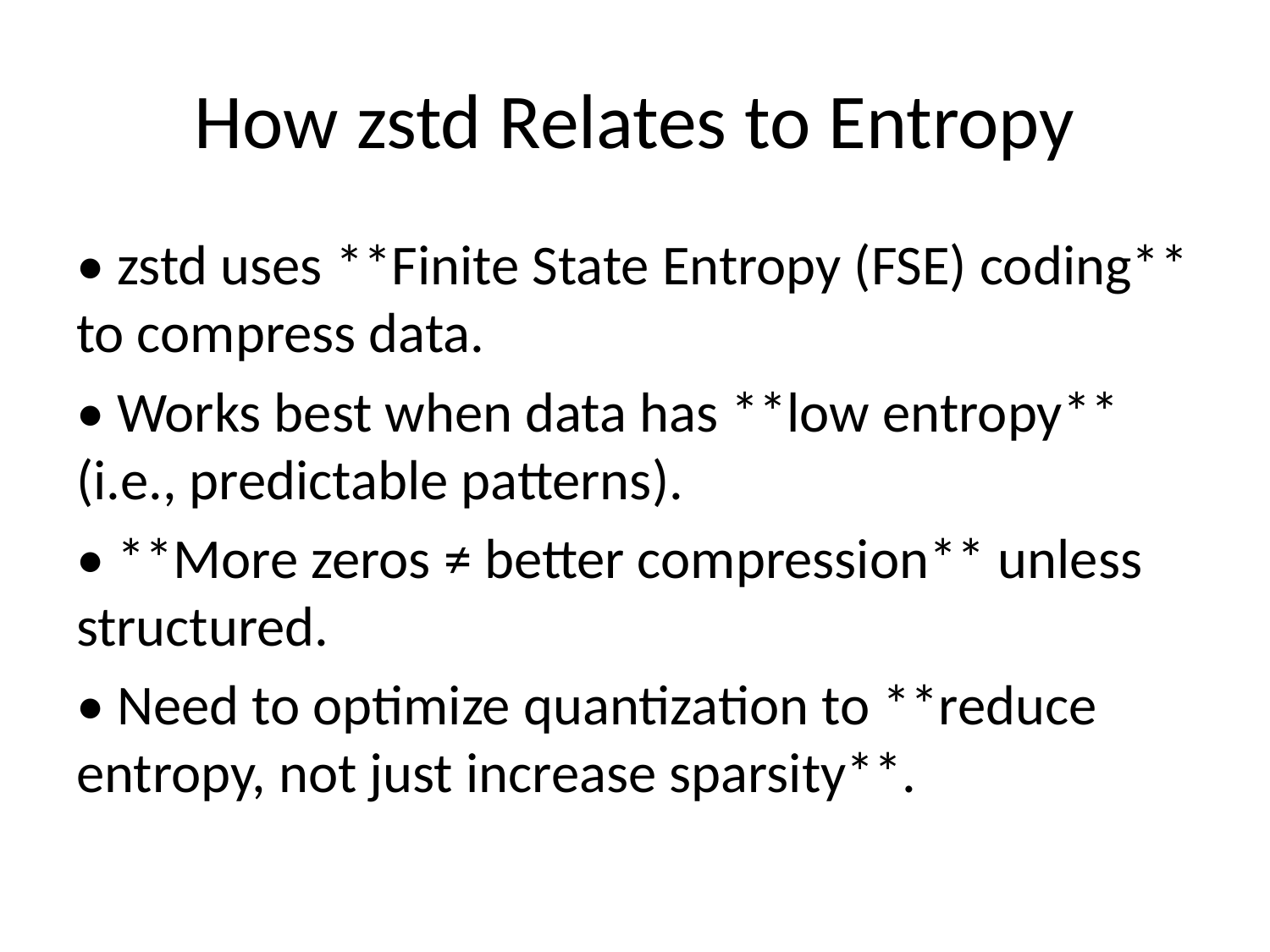

# How zstd Relates to Entropy
• zstd uses **Finite State Entropy (FSE) coding** to compress data.
• Works best when data has **low entropy** (i.e., predictable patterns).
• **More zeros ≠ better compression** unless structured.
• Need to optimize quantization to **reduce entropy, not just increase sparsity**.